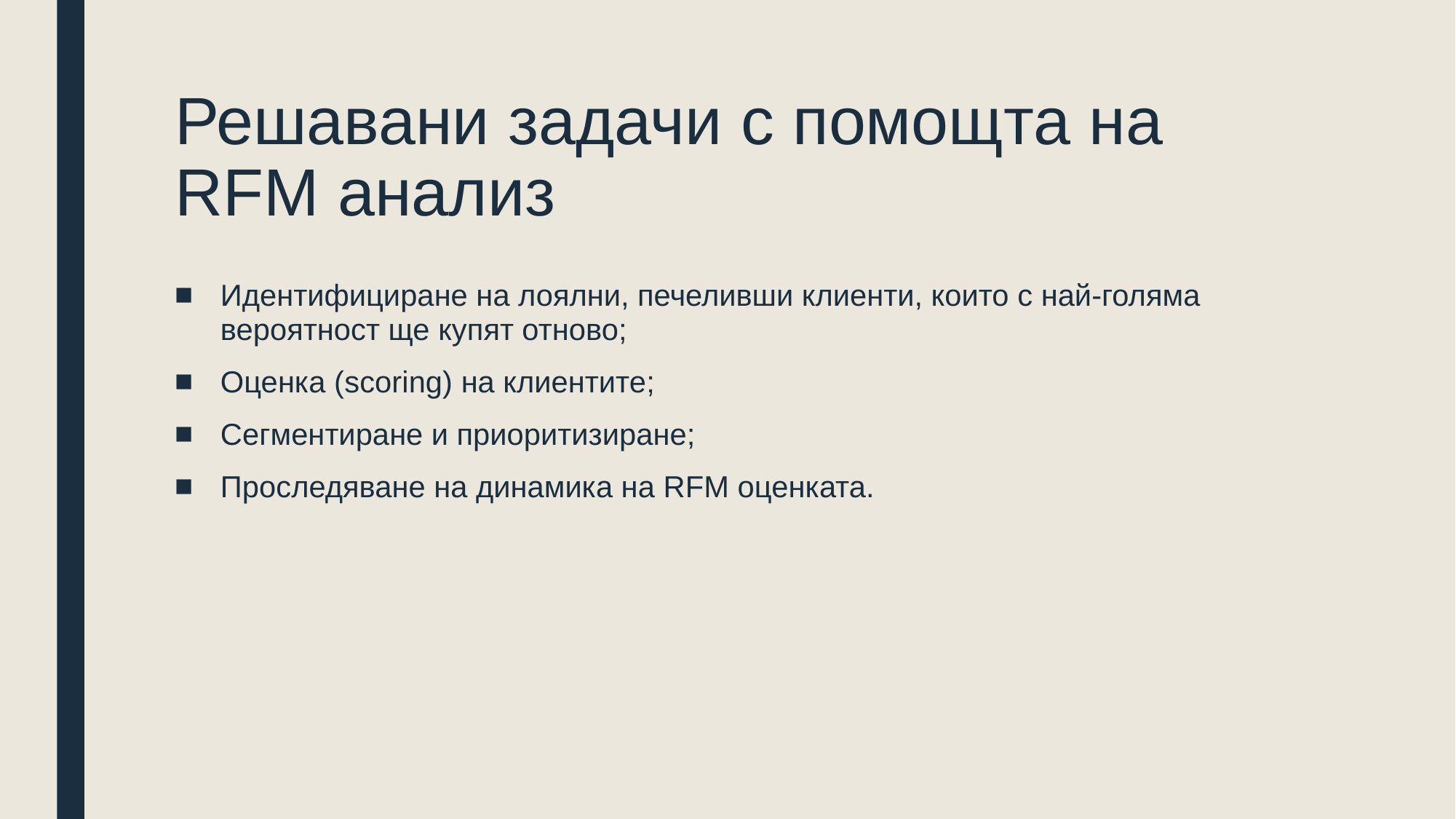

# Решавани задачи с помощта на RFM анализ
Идентифициране на лоялни, печеливши клиенти, които с най-голяма вероятност ще купят отново;
Оценка (scoring) на клиентите;
Сегментиране и приоритизиране;
Проследяване на динамика на RFM оценката.